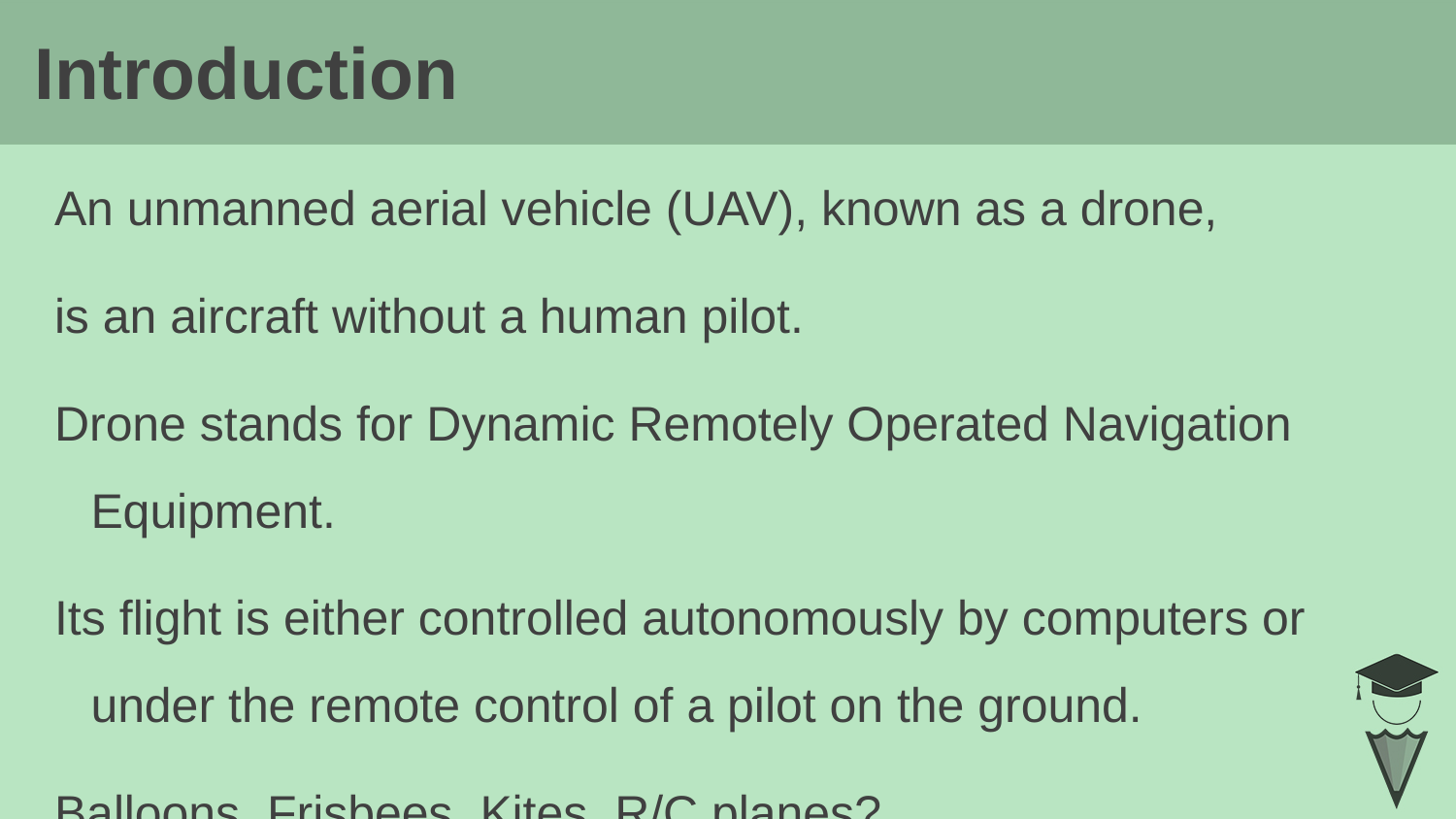

Introduction
# An unmanned aerial vehicle (UAV), known as a drone,
is an aircraft without a human pilot.
Drone stands for Dynamic Remotely Operated Navigation      Equipment.
Its flight is either controlled autonomously by computers or      under the remote control of a pilot on the ground.
Balloons, Frisbees, Kites, R/C planes?